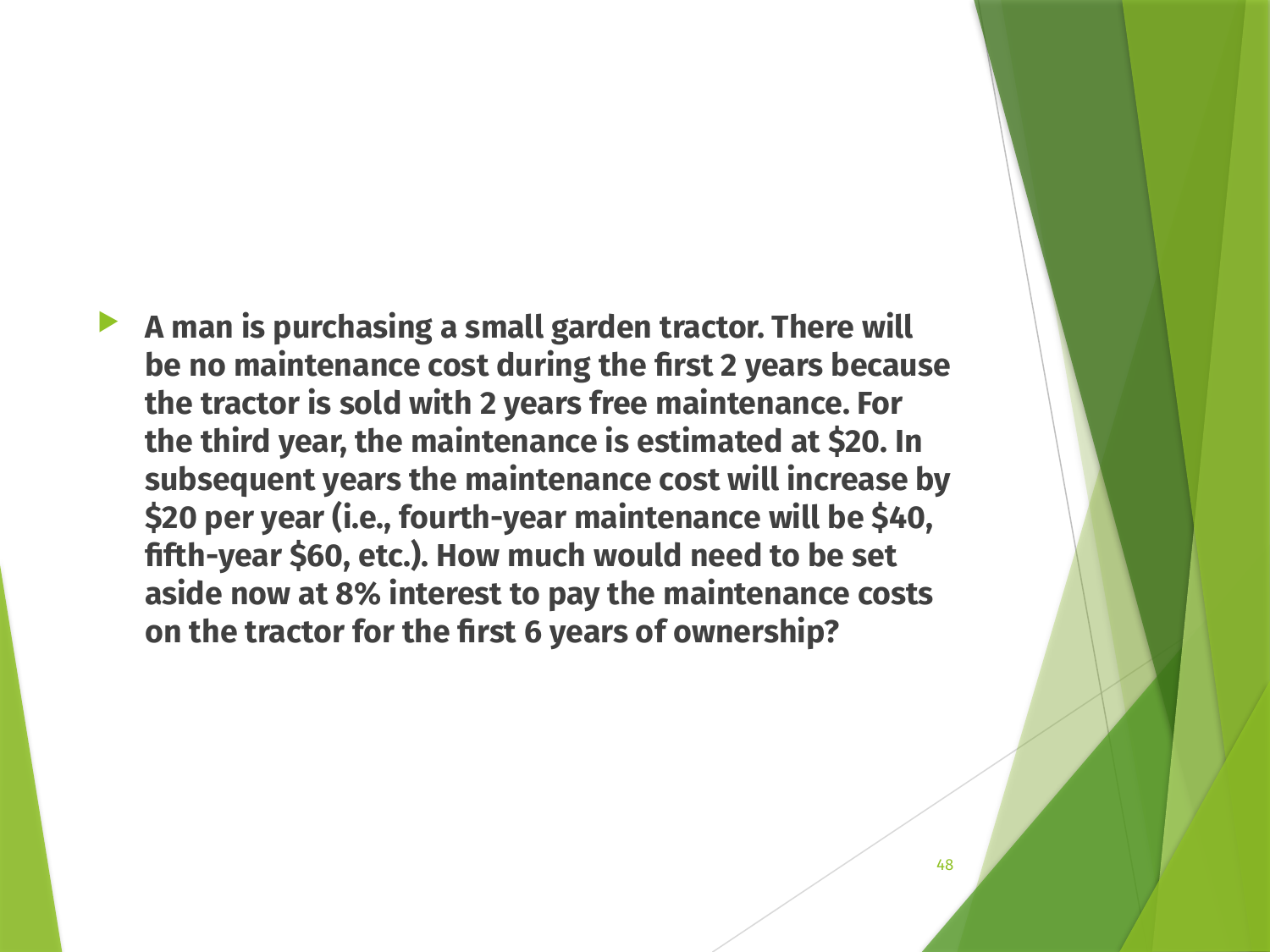

#
A man is purchasing a small garden tractor. There will be no maintenance cost during the first 2 years because the tractor is sold with 2 years free maintenance. For the third year, the maintenance is estimated at $20. In subsequent years the maintenance cost will increase by $20 per year (i.e., fourth-year maintenance will be $40, fifth-year $60, etc.). How much would need to be set aside now at 8% interest to pay the maintenance costs on the tractor for the first 6 years of ownership?
48